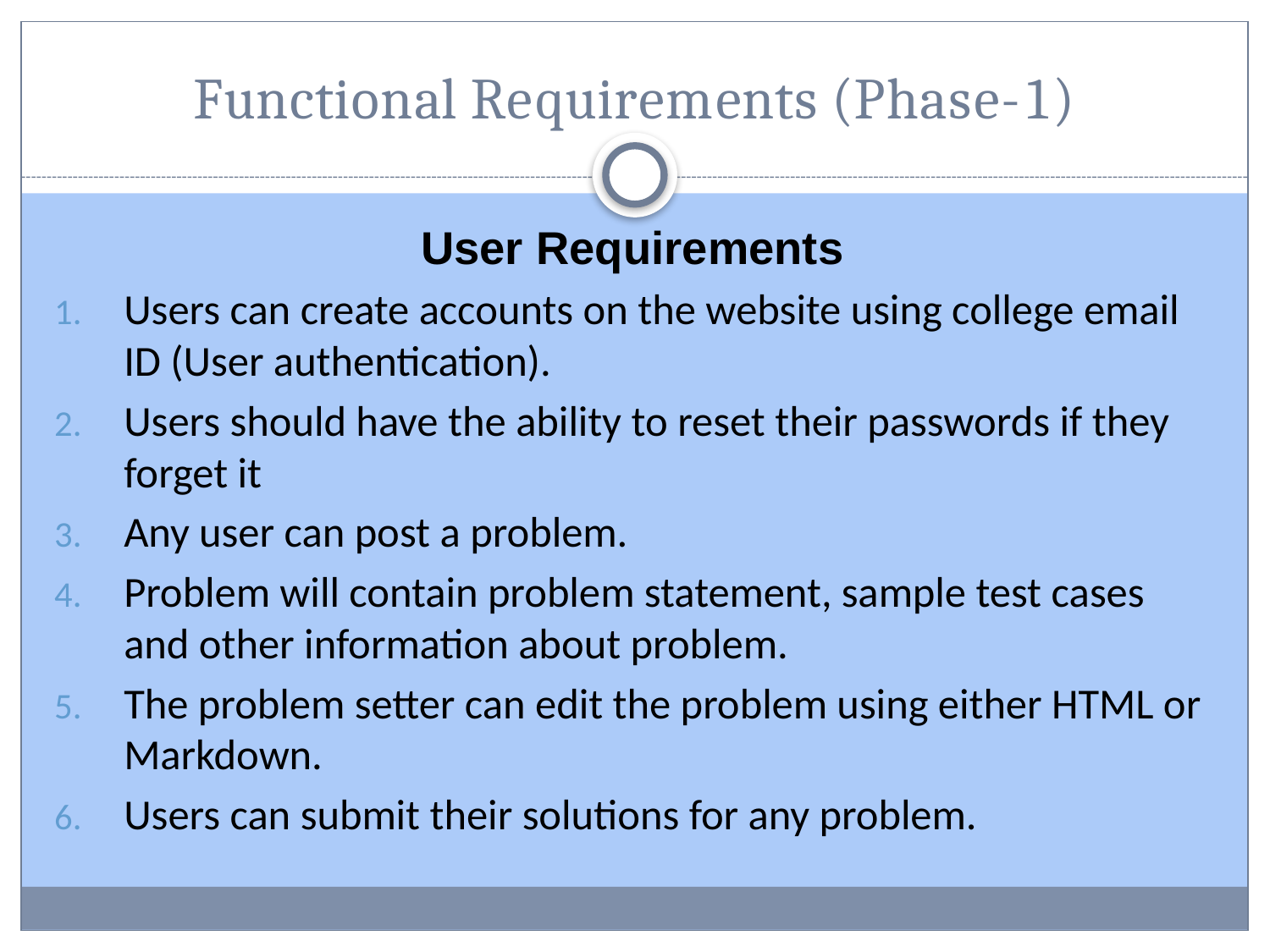

# Functional Requirements (Phase-1)
User Requirements
Users can create accounts on the website using college email ID (User authentication).
Users should have the ability to reset their passwords if they forget it
Any user can post a problem.
Problem will contain problem statement, sample test cases and other information about problem.
The problem setter can edit the problem using either HTML or Markdown.
Users can submit their solutions for any problem.